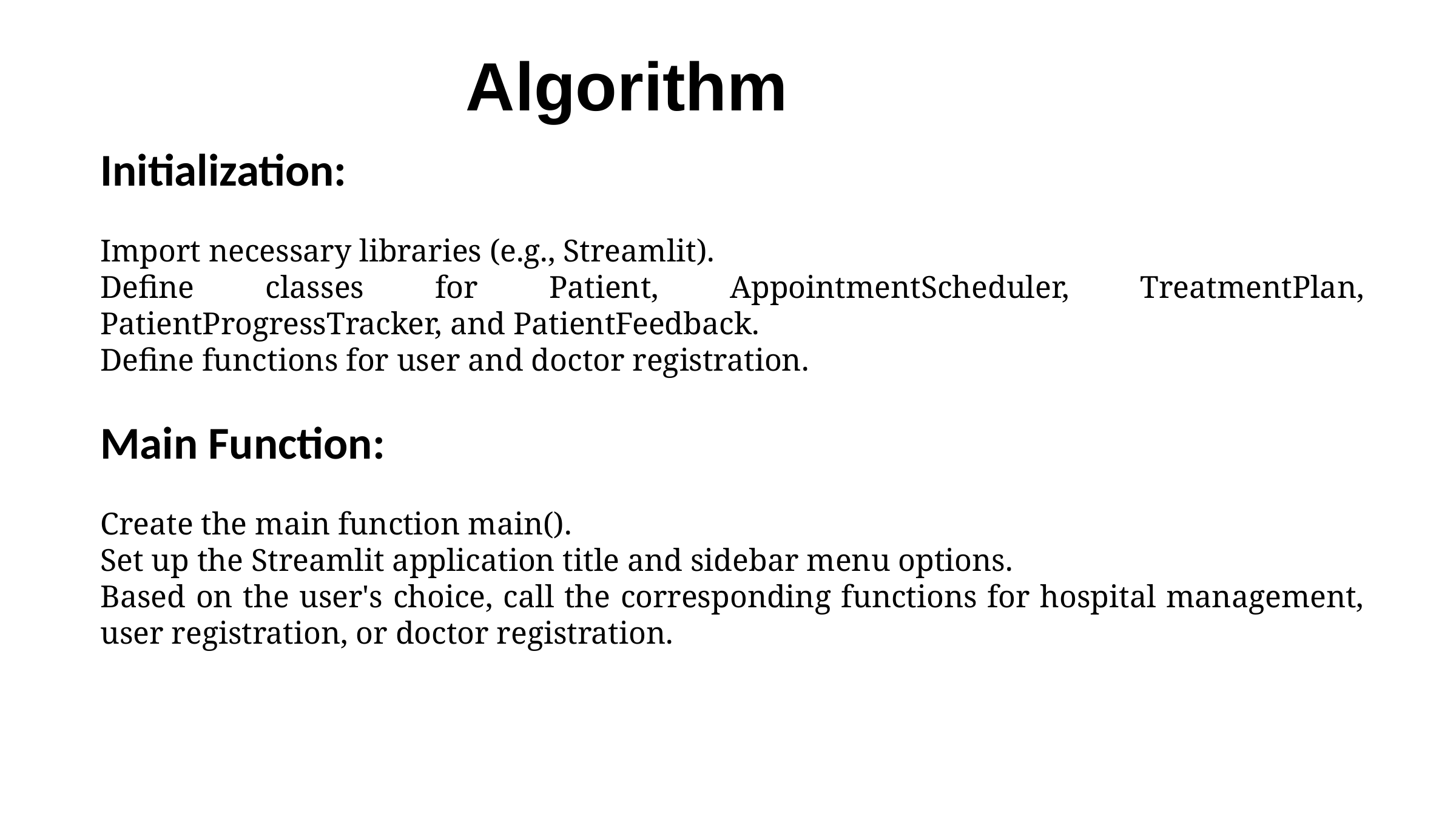

Algorithm
Initialization:

Import necessary libraries (e.g., Streamlit).
Define classes for Patient, AppointmentScheduler, TreatmentPlan, PatientProgressTracker, and PatientFeedback.
Define functions for user and doctor registration.

Main Function:

Create the main function main().
Set up the Streamlit application title and sidebar menu options.
Based on the user's choice, call the corresponding functions for hospital management, user registration, or doctor registration.